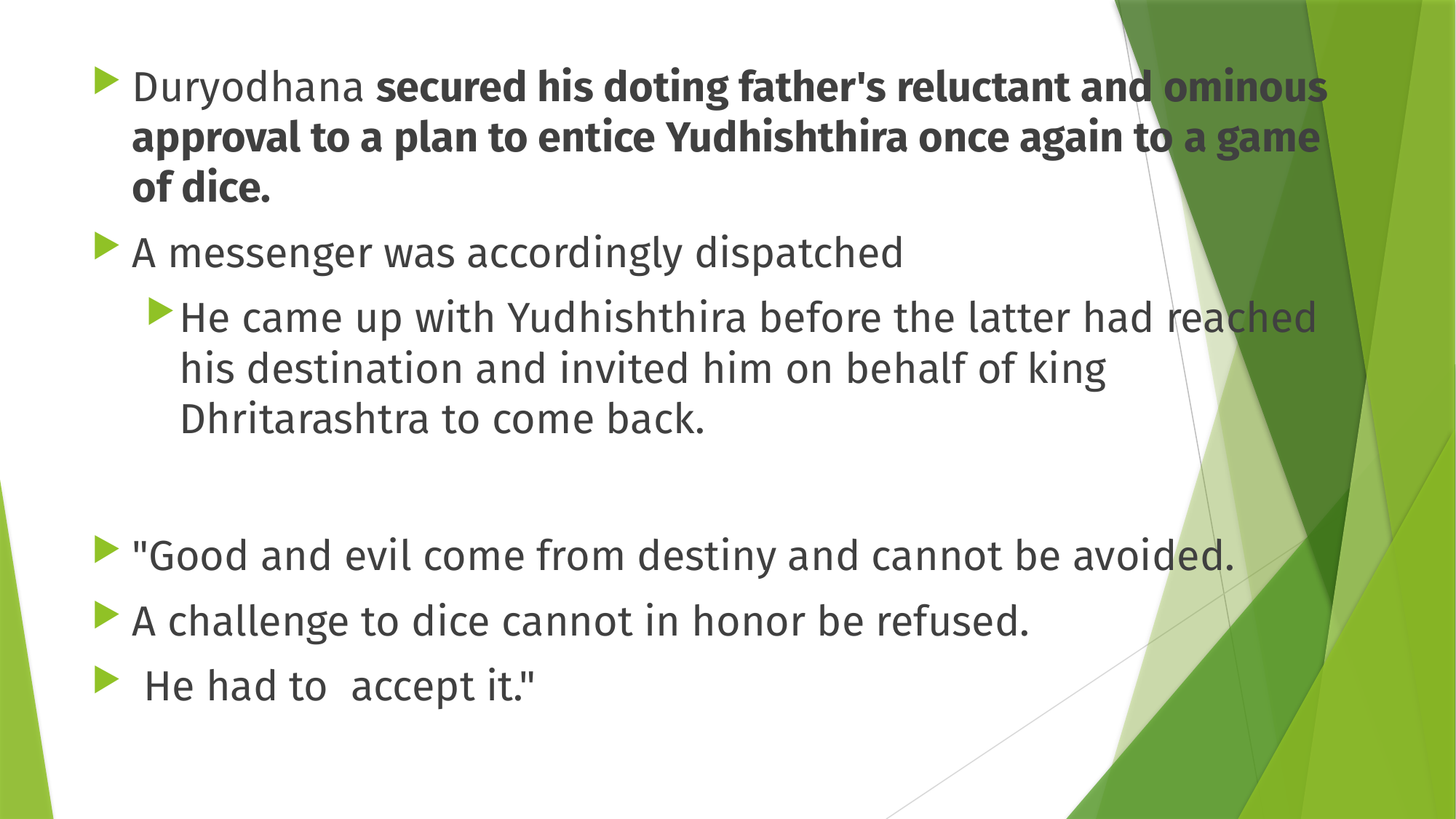

Duryodhana secured his doting father's reluctant and ominous approval to a plan to entice Yudhishthira once again to a game of dice.
A messenger was accordingly dispatched
He came up with Yudhishthira before the latter had reached his destination and invited him on behalf of king Dhritarashtra to come back.

"Good and evil come from destiny and cannot be avoided.
A challenge to dice cannot in honor be refused.
 He had to  accept it."